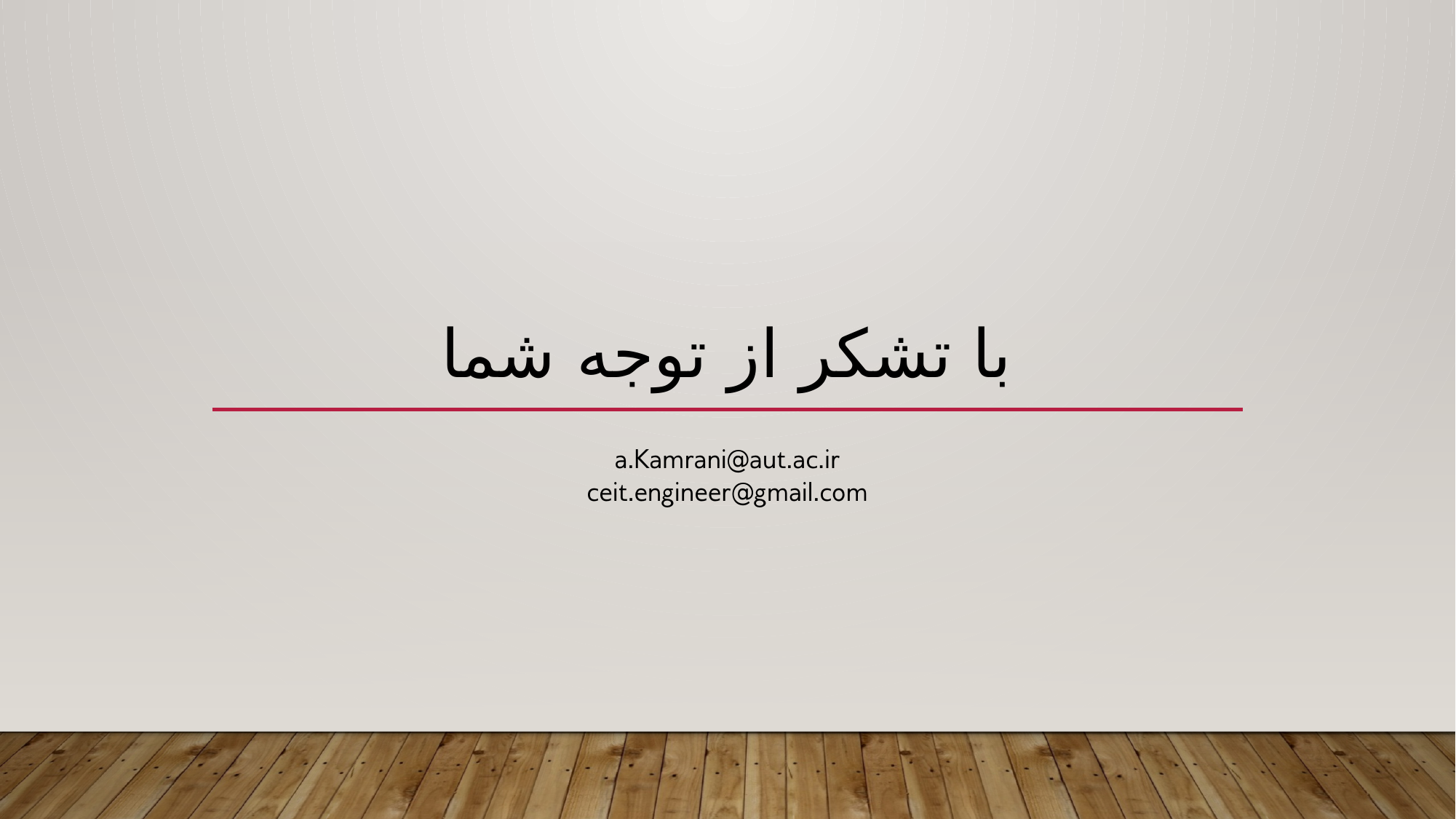

# با تشکر از توجه شما
a.Kamrani@aut.ac.ir
ceit.engineer@gmail.com